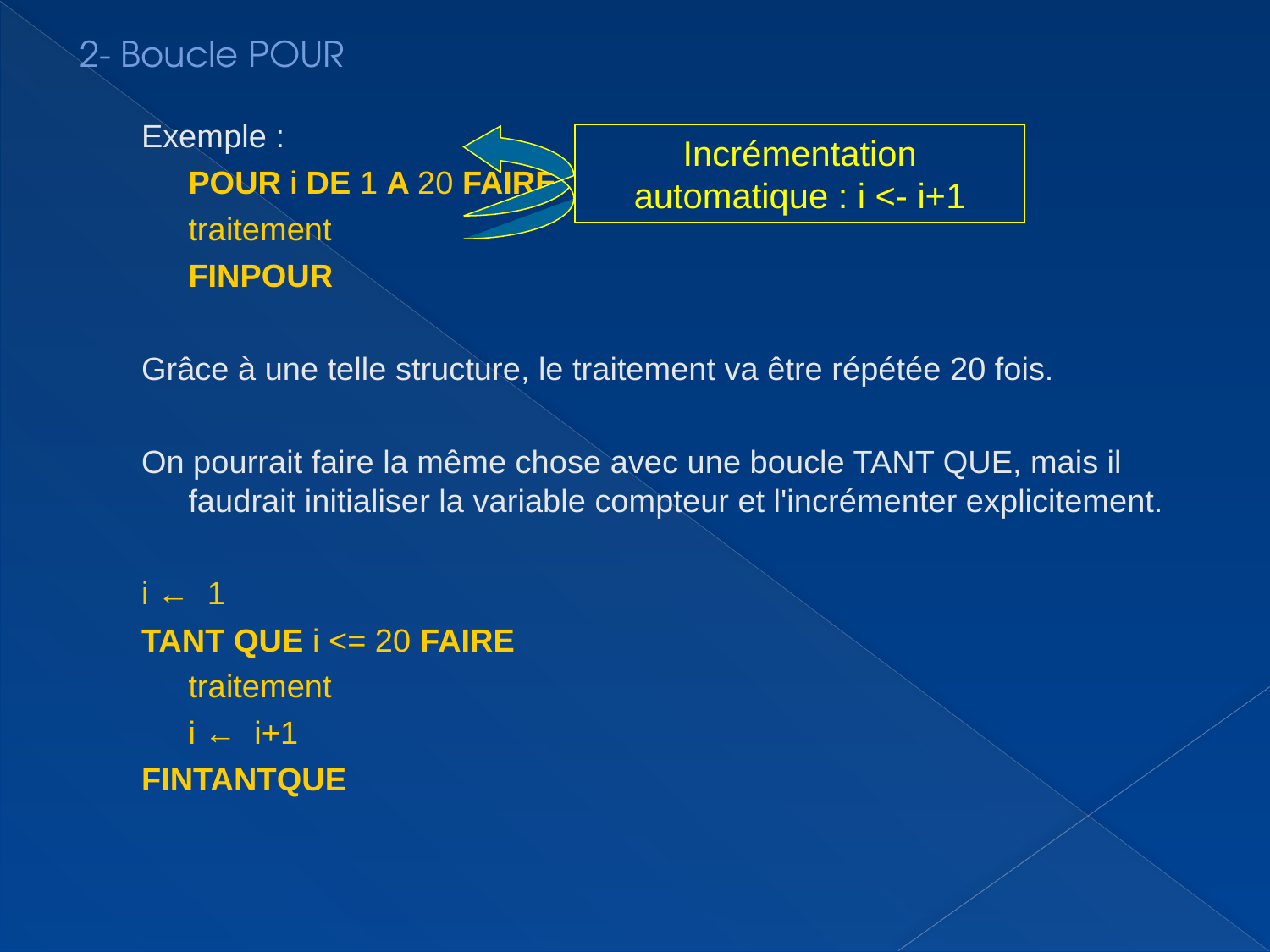

2- Boucle POUR
Exemple :
	POUR i DE 1 A 20 FAIRE
		traitement
	FINPOUR

Grâce à une telle structure, le traitement va être répétée 20 fois.

On pourrait faire la même chose avec une boucle TANT QUE, mais il faudrait initialiser la variable compteur et l'incrémenter explicitement.

i ←  1
TANT QUE i <= 20 FAIRE
	traitement
	i ←  i+1
FINTANTQUE

Incrémentation automatique : i <- i+1